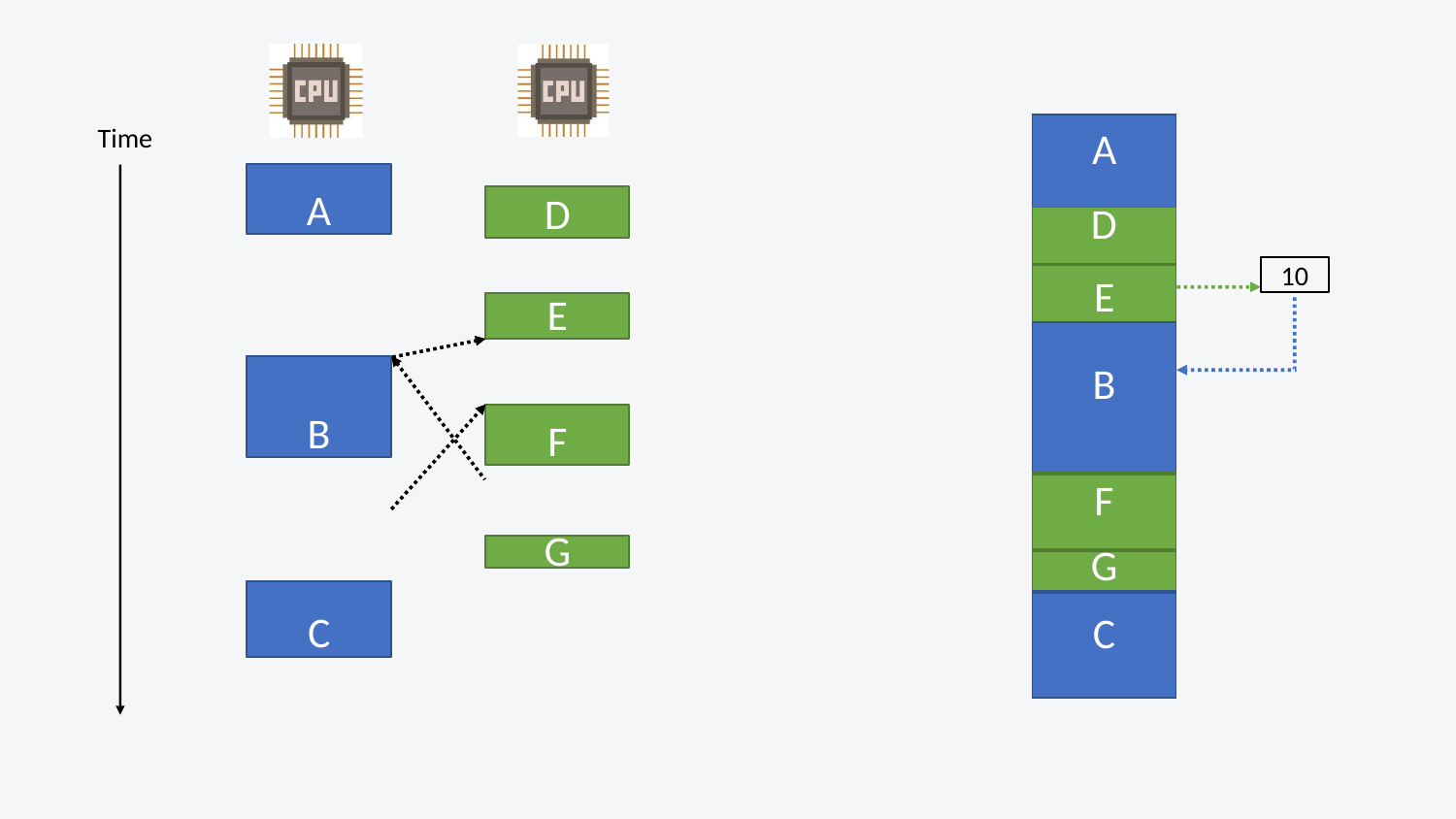

| A |
| --- |
| D |
| E |
| B |
| F |
| G |
| C |
Time
A

D
10

E

B
F
G

C